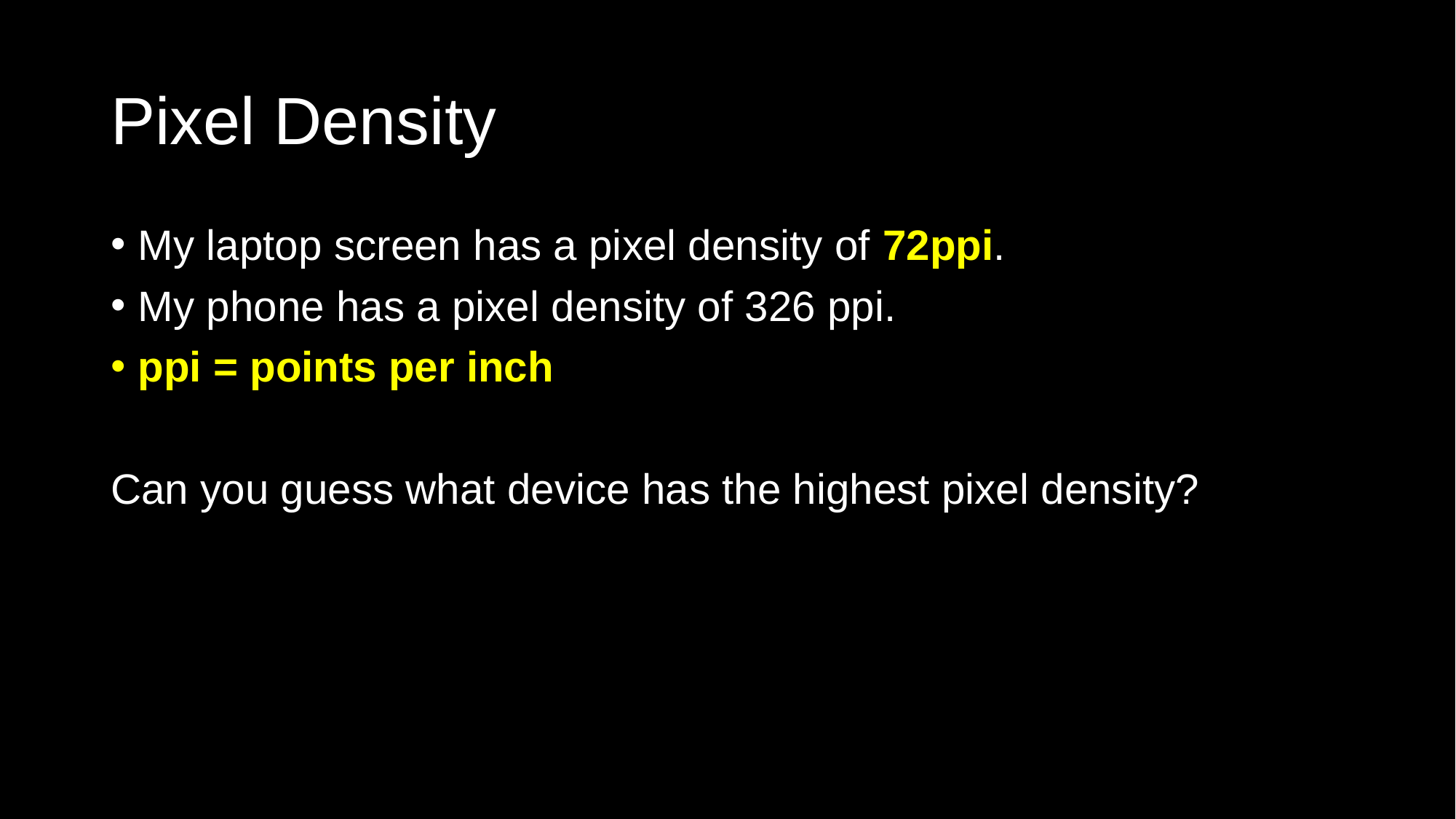

# Pixel Density
My laptop screen has a pixel density of 72ppi.
My phone has a pixel density of 326 ppi.
ppi = points per inch

Can you guess what device has the highest pixel density?